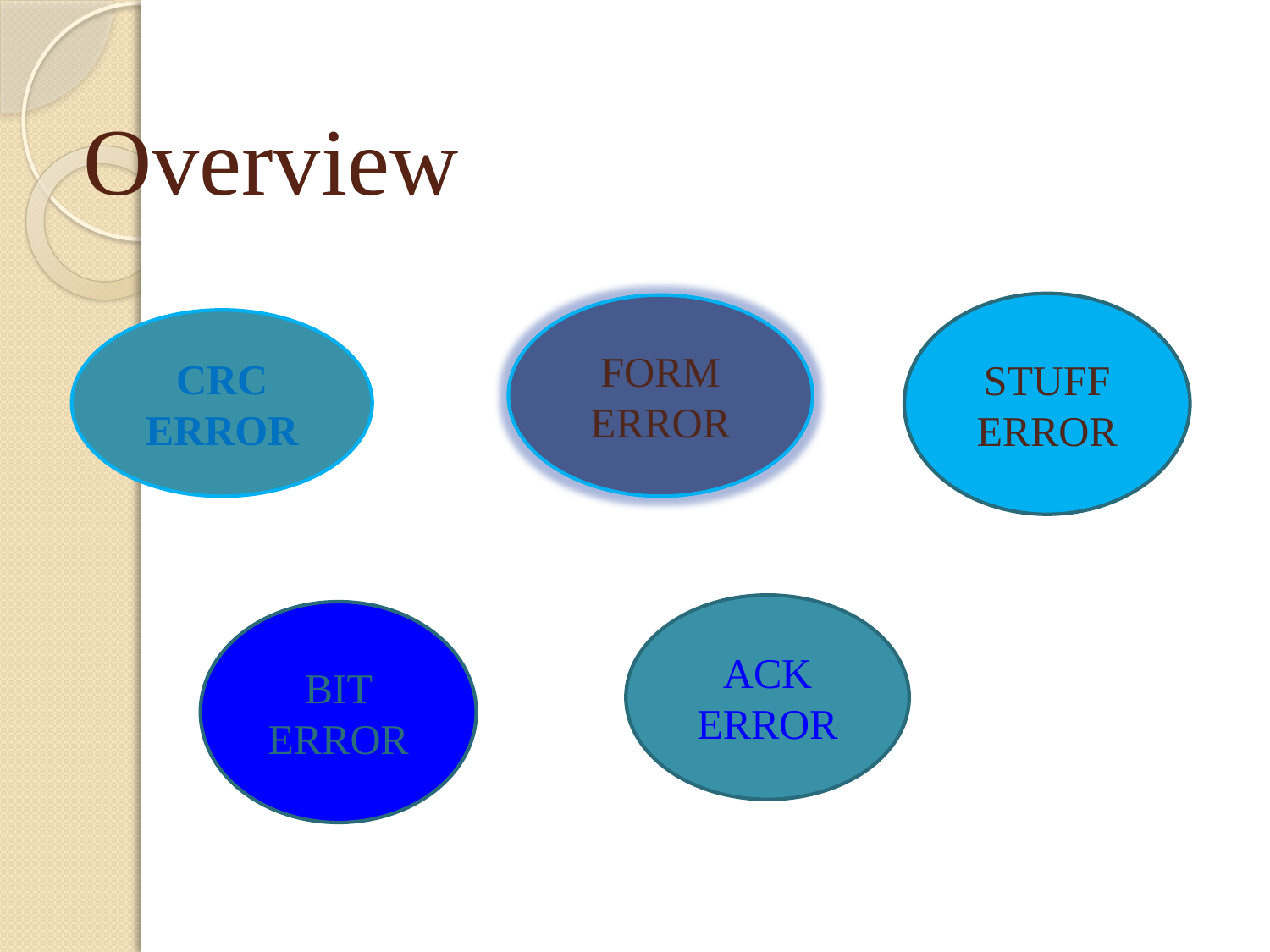

# Overview
STUFF ERROR
FORM ERROR
CRC ERROR

ACK ERROR
BIT ERROR